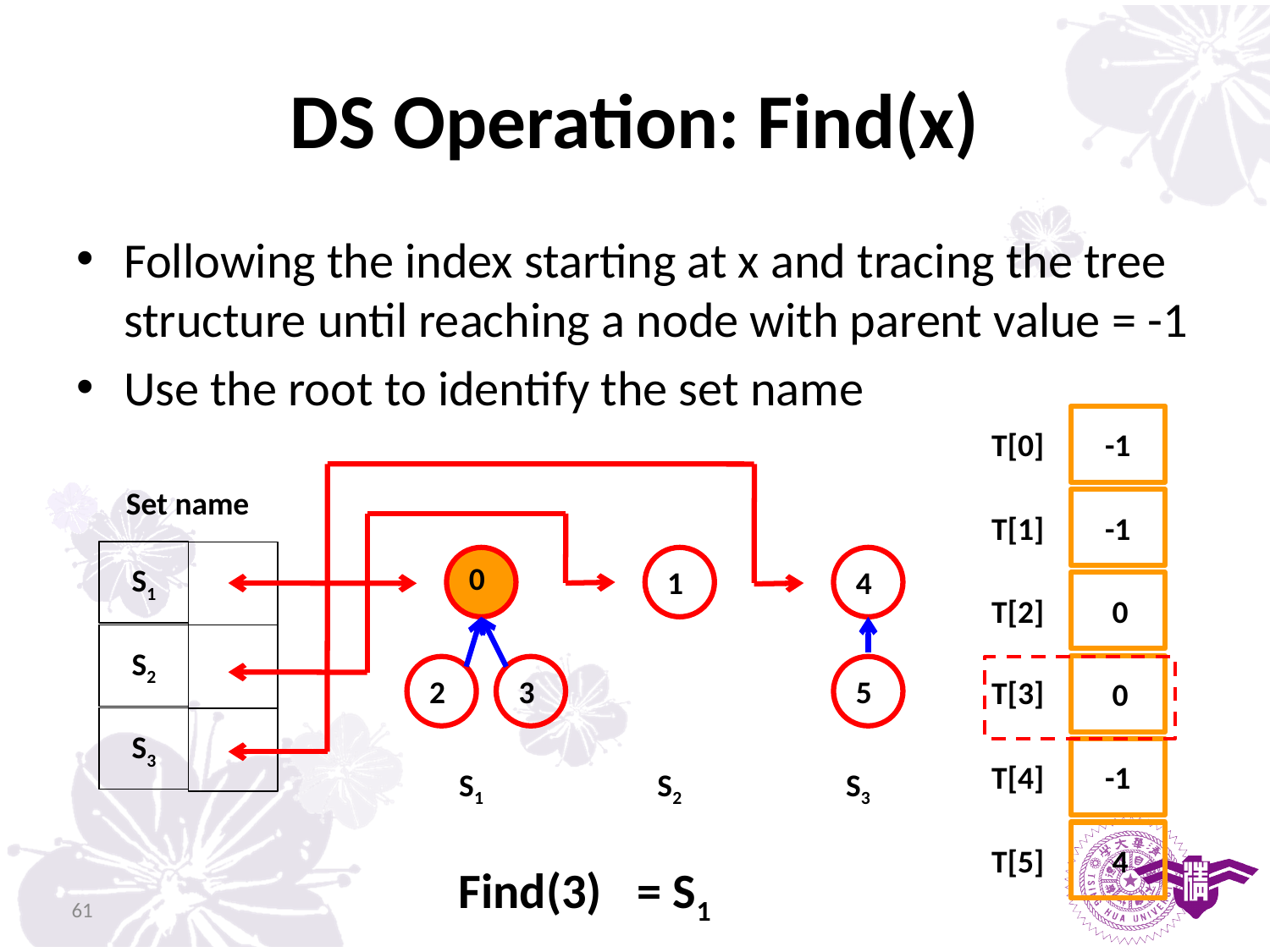

# DS Operation: Find(x)
Following the index starting at x and tracing the tree structure until reaching a node with parent value = -1
Use the root to identify the set name
T[0]
   -1
Set name
T[1]
   -1
0
S1

1
4

T[2]
    0
S2

2
3
5
T[3]
    0

S3

T[4]
   -1
S1
S2
S3
T[5]
    4
Find(3)
= S1
61